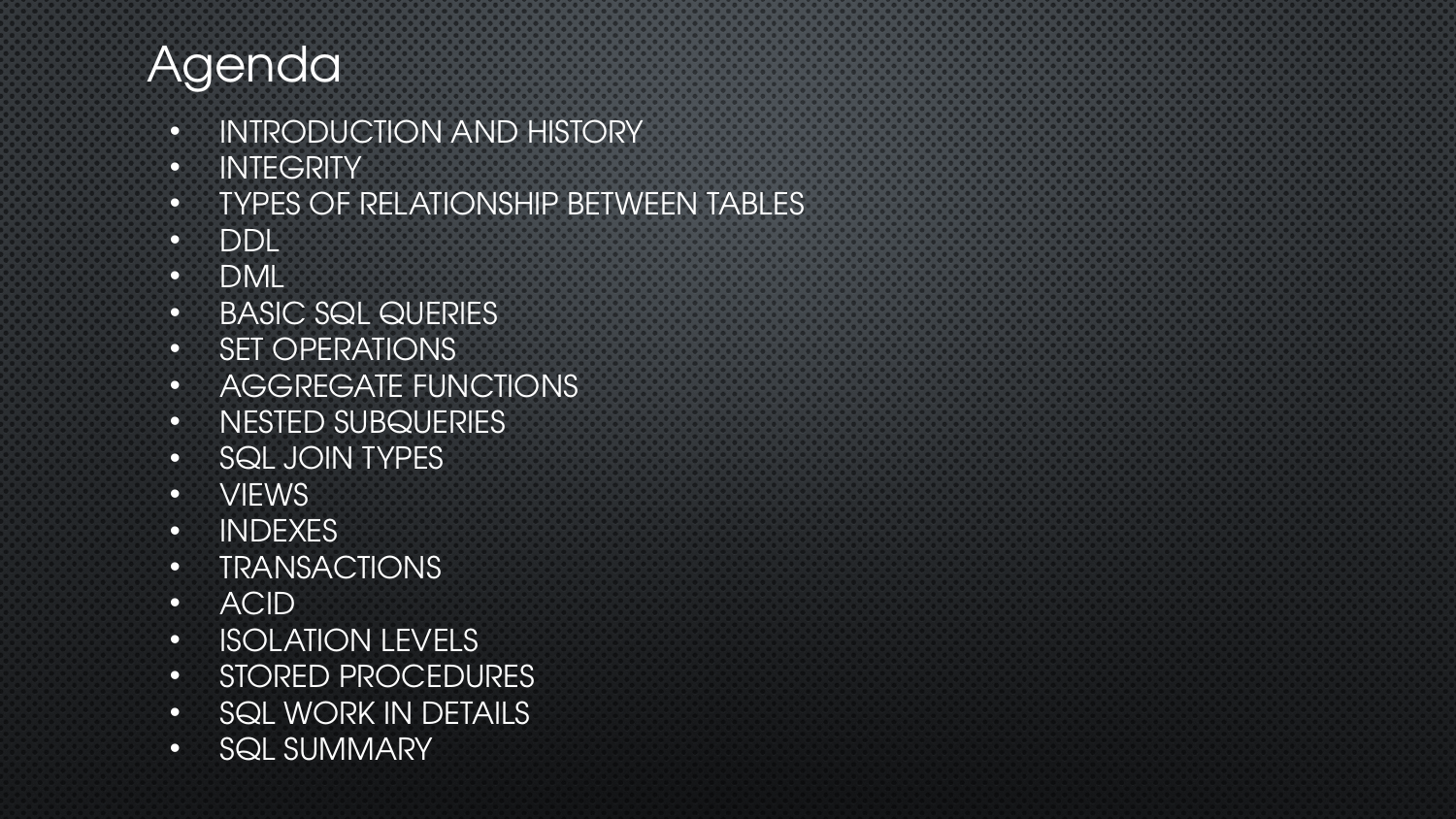

# Agenda
Introduction and history
Integrity
Types of relationship between tables
DDL
DML
Basic SQL queries
Set operations
Aggregate functions
Nested subqueries
SQL join types
Views
Indexes
Transactions
ACID
Isolation levels
Stored procedures
SQL work in details
SQL summary